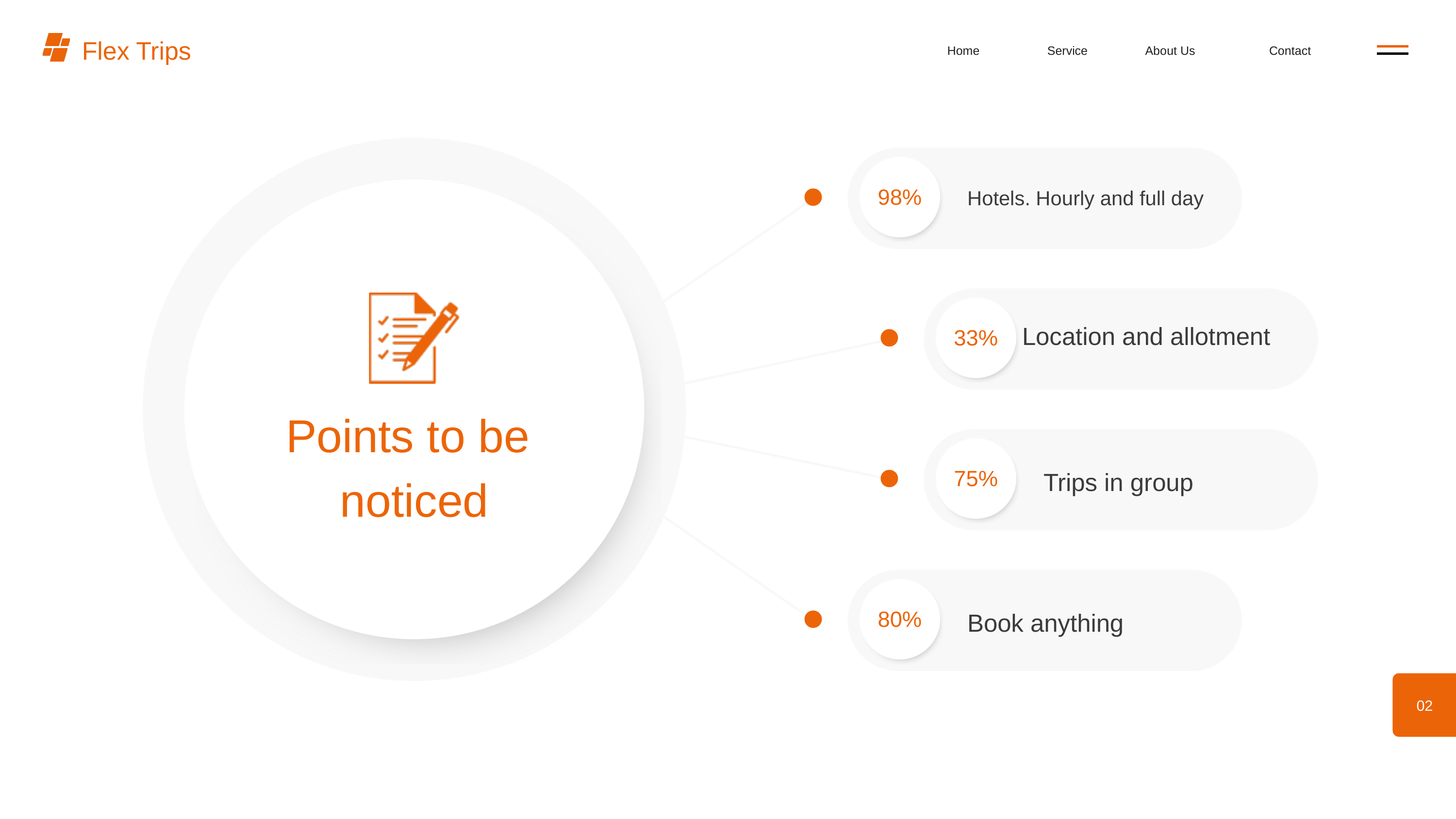

Flex Trips

Home
Service
About Us
Contact

98%

Hotels. Hourly and full day

Location and allotment
33%

Points to be
noticed

75%
Trips in group

80%
Book anything

02